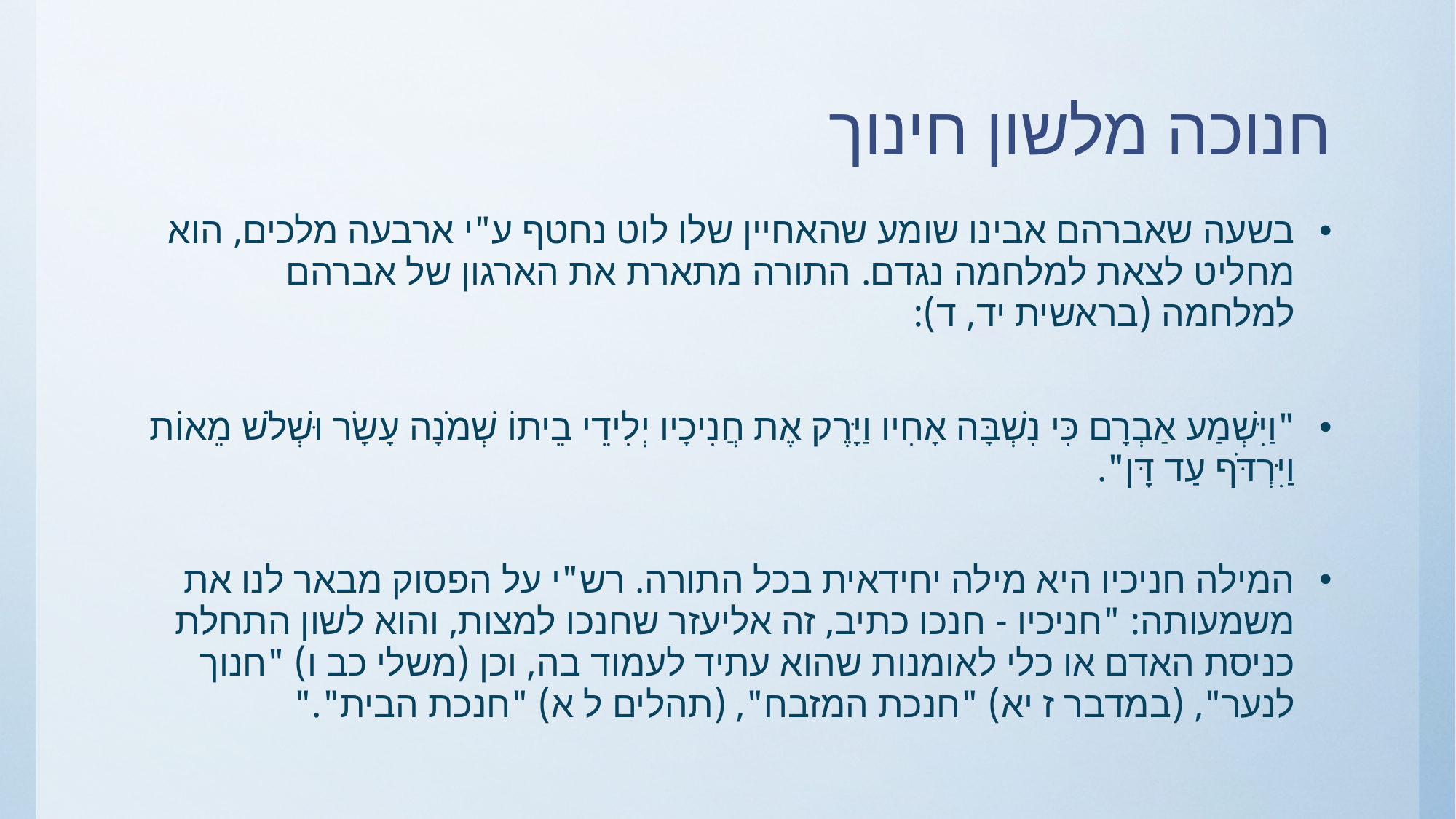

# חנוכה מלשון חינוך
בשעה שאברהם אבינו שומע שהאחיין שלו לוט נחטף ע"י ארבעה מלכים, הוא מחליט לצאת למלחמה נגדם. התורה מתארת את הארגון של אברהם למלחמה (בראשית יד, ד):
"וַיִּשְׁמַע אַבְרָם כִּי נִשְׁבָּה אָחִיו וַיָּרֶק אֶת חֲנִיכָיו יְלִידֵי בֵיתוֹ שְׁמֹנָה עָשָׂר וּשְׁלֹשׁ מֵאוֹת וַיִּרְדֹּף עַד דָּן".
המילה חניכיו היא מילה יחידאית בכל התורה. רש"י על הפסוק מבאר לנו את משמעותה: "חניכיו - חנכו כתיב, זה אליעזר שחנכו למצות, והוא לשון התחלת כניסת האדם או כלי לאומנות שהוא עתיד לעמוד בה, וכן (משלי כב ו) "חנוך לנער", (במדבר ז יא) "חנכת המזבח", (תהלים ל א) "חנכת הבית"."